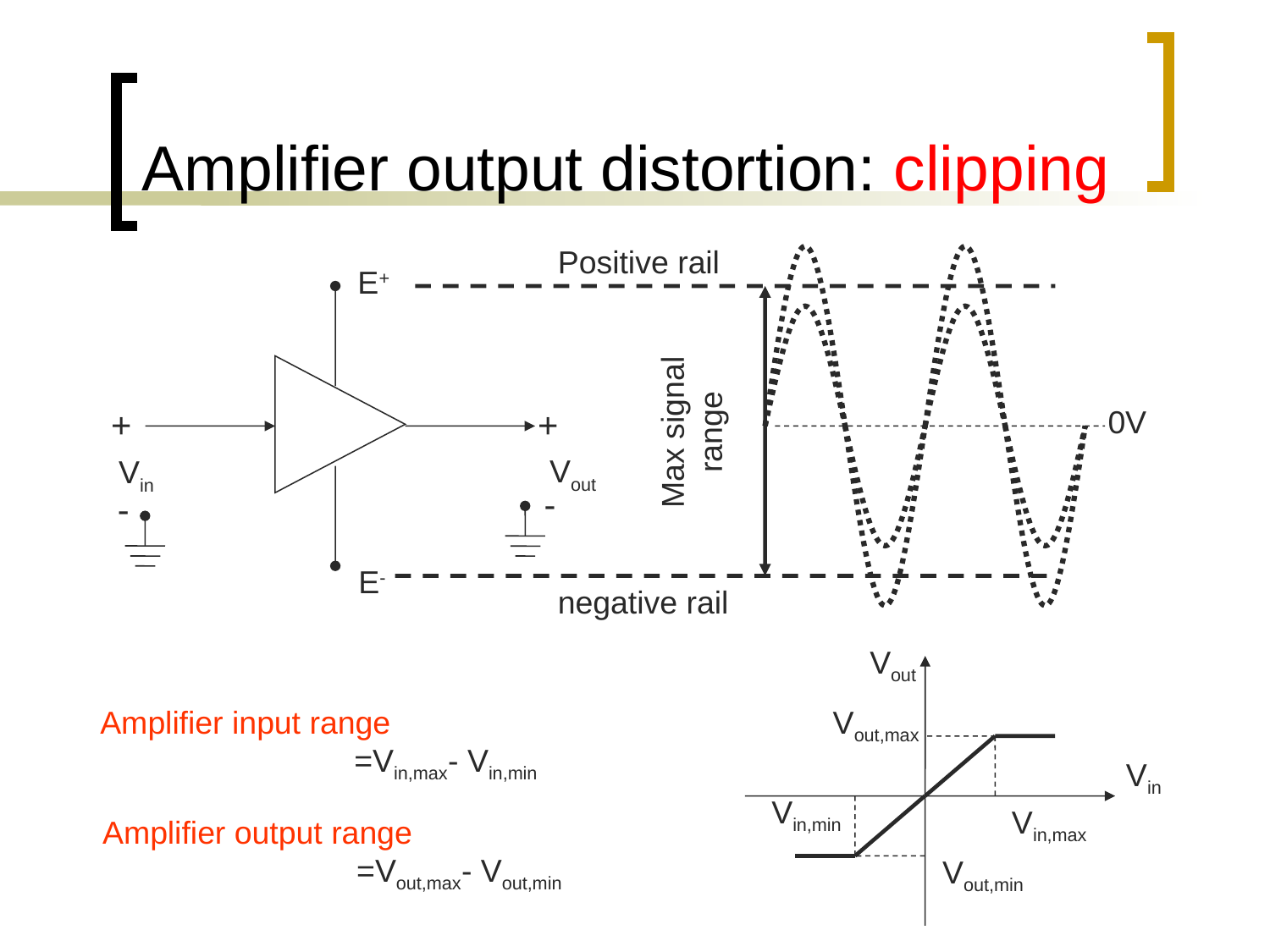

# Amplifier output distortion: clipping
Positive rail

E+

Max signal range
0V
+
+

Vout
Vin

-
-

E-

negative rail
Vout

Vout,max

Vin
Vin,min

Vin,max
Vout,min

Amplifier input range
		=Vin,max- Vin,min
Amplifier output range
		=Vout,max- Vout,min